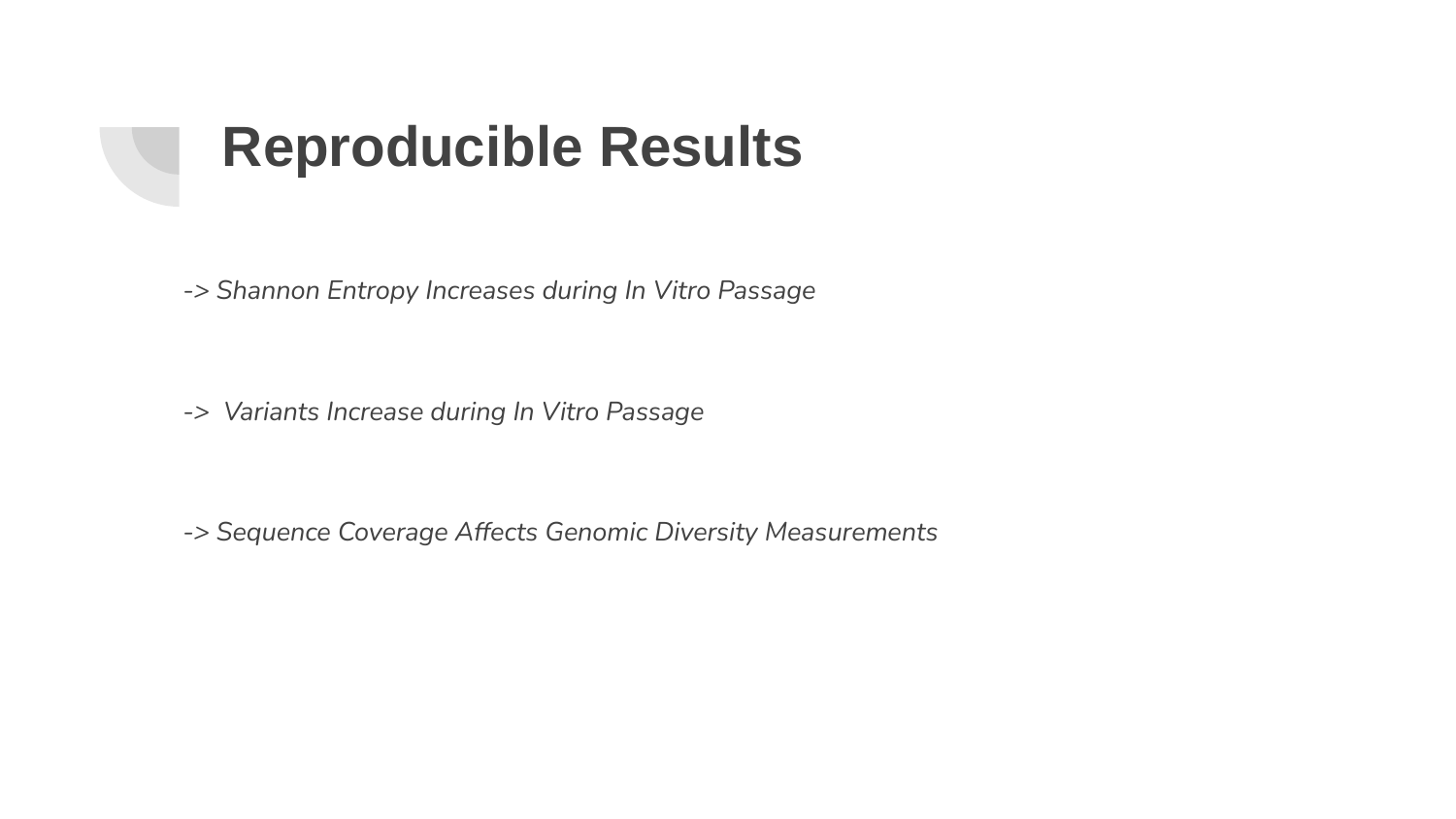

# Reproducible Results
-> Shannon Entropy Increases during In Vitro Passage

->  Variants Increase during In Vitro Passage

-> Sequence Coverage Affects Genomic Diversity Measurements